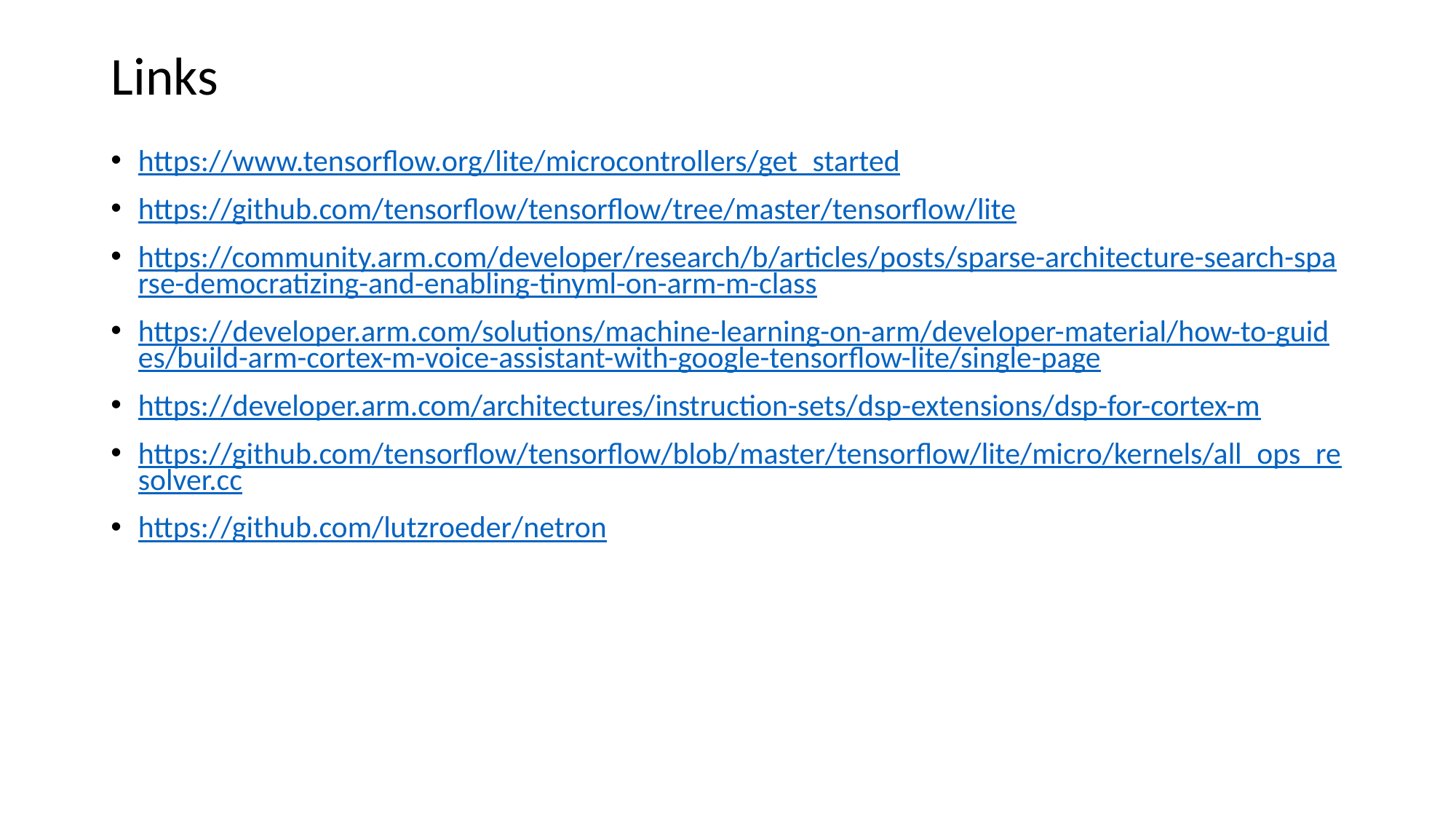

# Links
https://www.tensorflow.org/lite/microcontrollers/get_started
https://github.com/tensorflow/tensorflow/tree/master/tensorflow/lite
https://community.arm.com/developer/research/b/articles/posts/sparse-architecture-search-sparse-democratizing-and-enabling-tinyml-on-arm-m-class
https://developer.arm.com/solutions/machine-learning-on-arm/developer-material/how-to-guides/build-arm-cortex-m-voice-assistant-with-google-tensorflow-lite/single-page
https://developer.arm.com/architectures/instruction-sets/dsp-extensions/dsp-for-cortex-m
https://github.com/tensorflow/tensorflow/blob/master/tensorflow/lite/micro/kernels/all_ops_resolver.cc
https://github.com/lutzroeder/netron